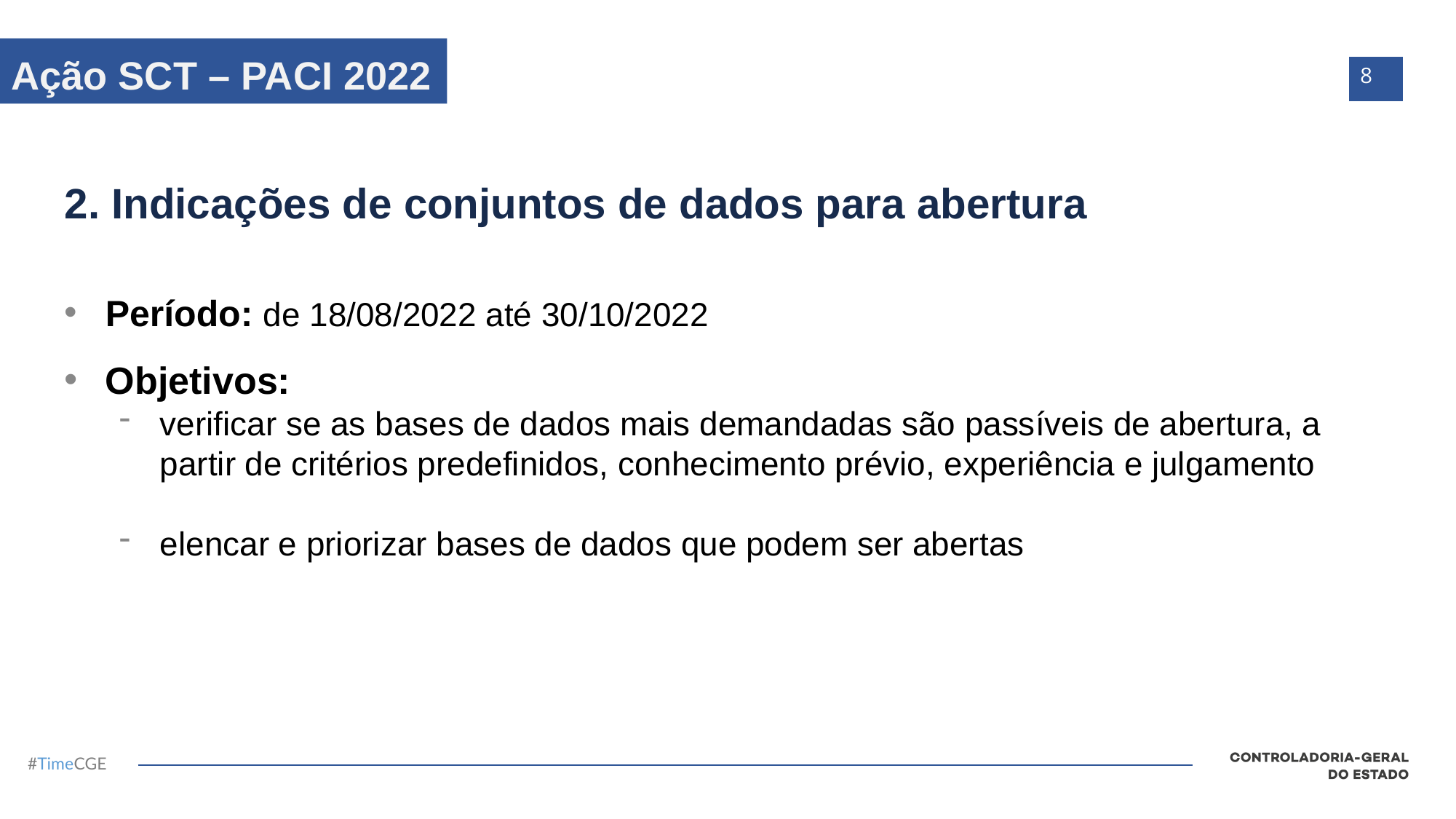

Ação SCT – PACI 2022
8
2. Indicações de conjuntos de dados para abertura

Período: de 18/08/2022 até 30/10/2022
Objetivos:
verificar se as bases de dados mais demandadas são passíveis de abertura, a partir de critérios predefinidos, conhecimento prévio, experiência e julgamento

elencar e priorizar bases de dados que podem ser abertas